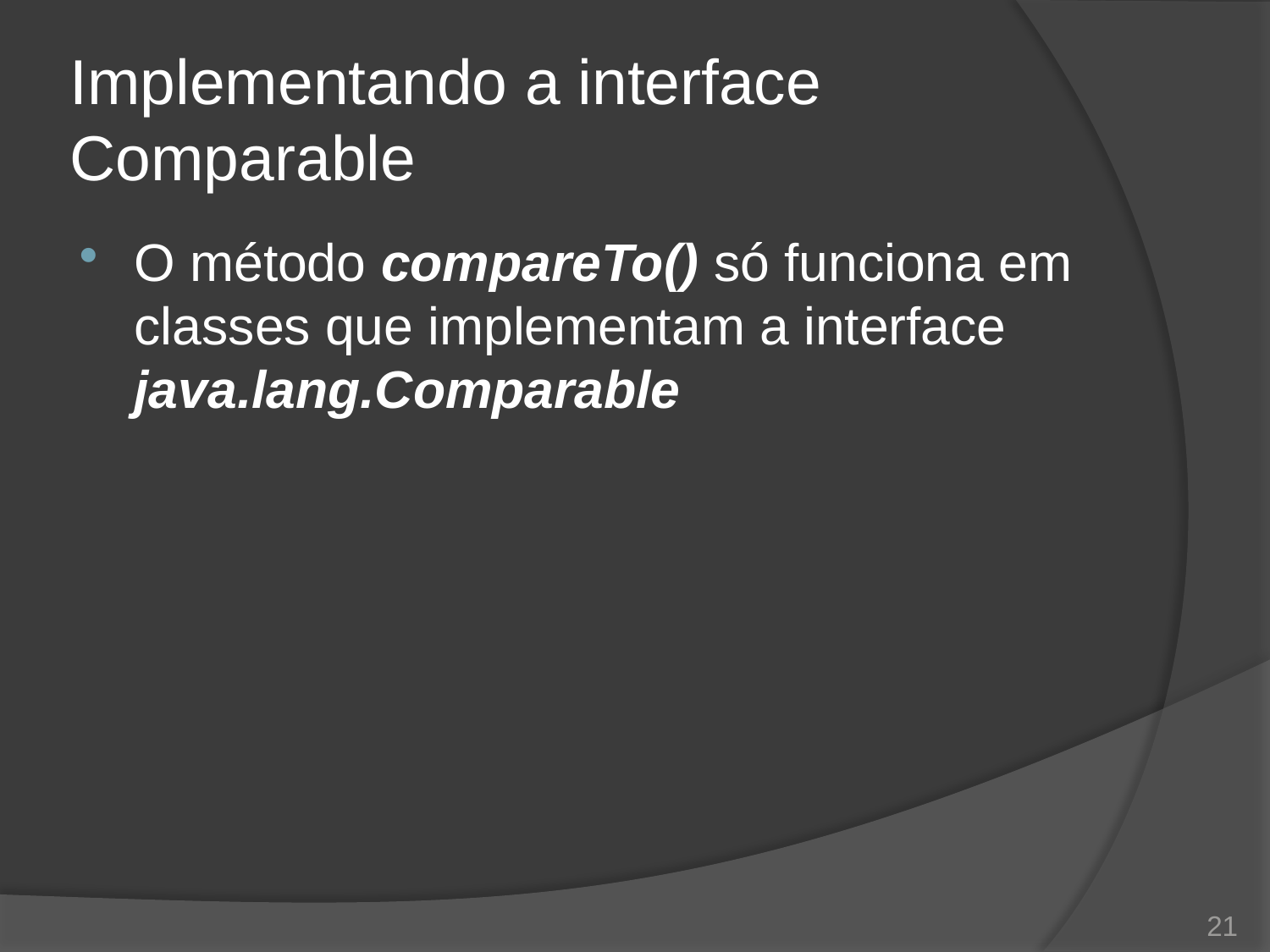

# Implementando a interface Comparable
O método compareTo() só funciona em classes que implementam a interface java.lang.Comparable

21